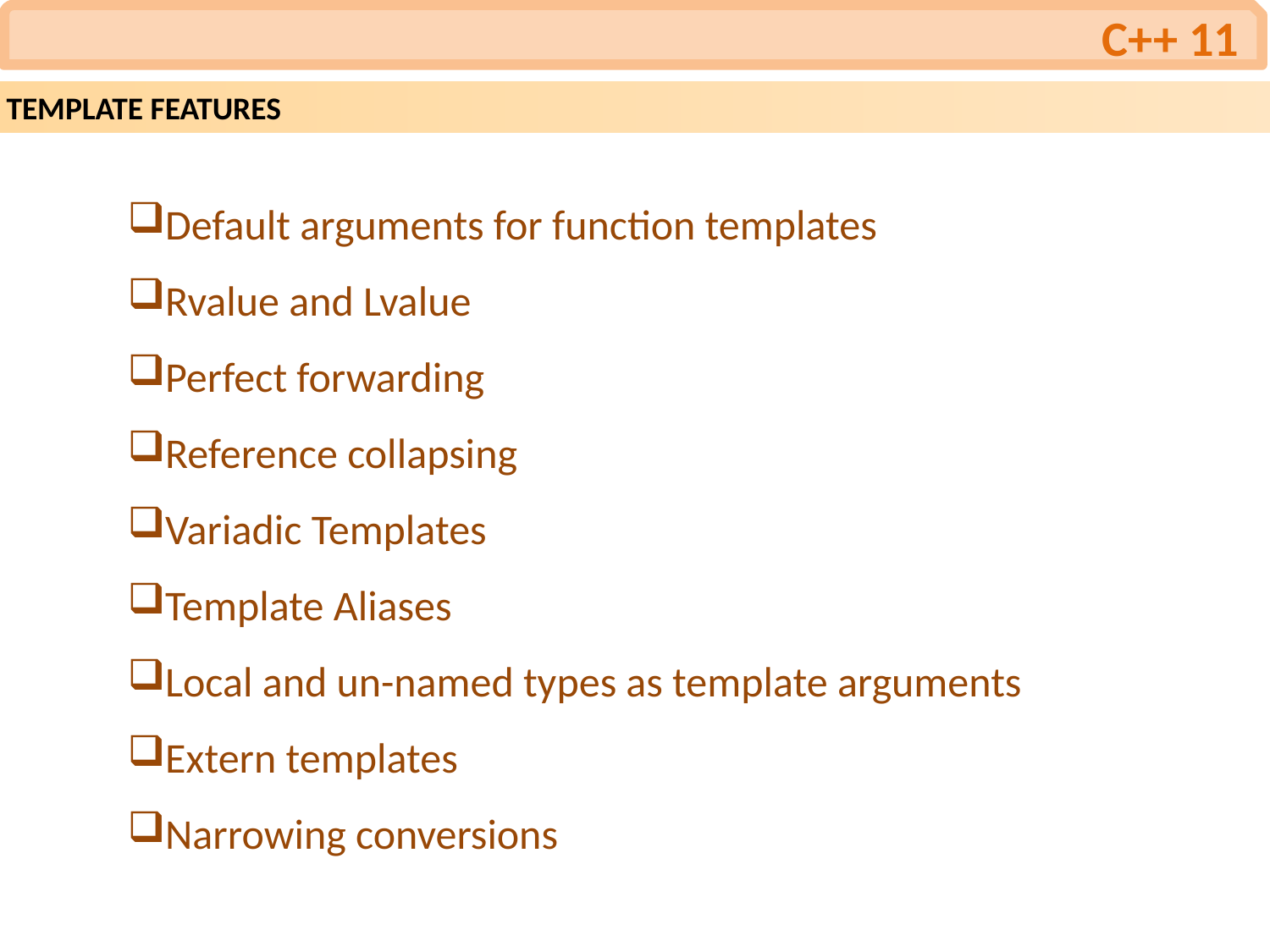

C++ 11
TEMPLATE FEATURES
Default arguments for function templates
Rvalue and Lvalue
Perfect forwarding
Reference collapsing
Variadic Templates
Template Aliases
Local and un-named types as template arguments
Extern templates
Narrowing conversions